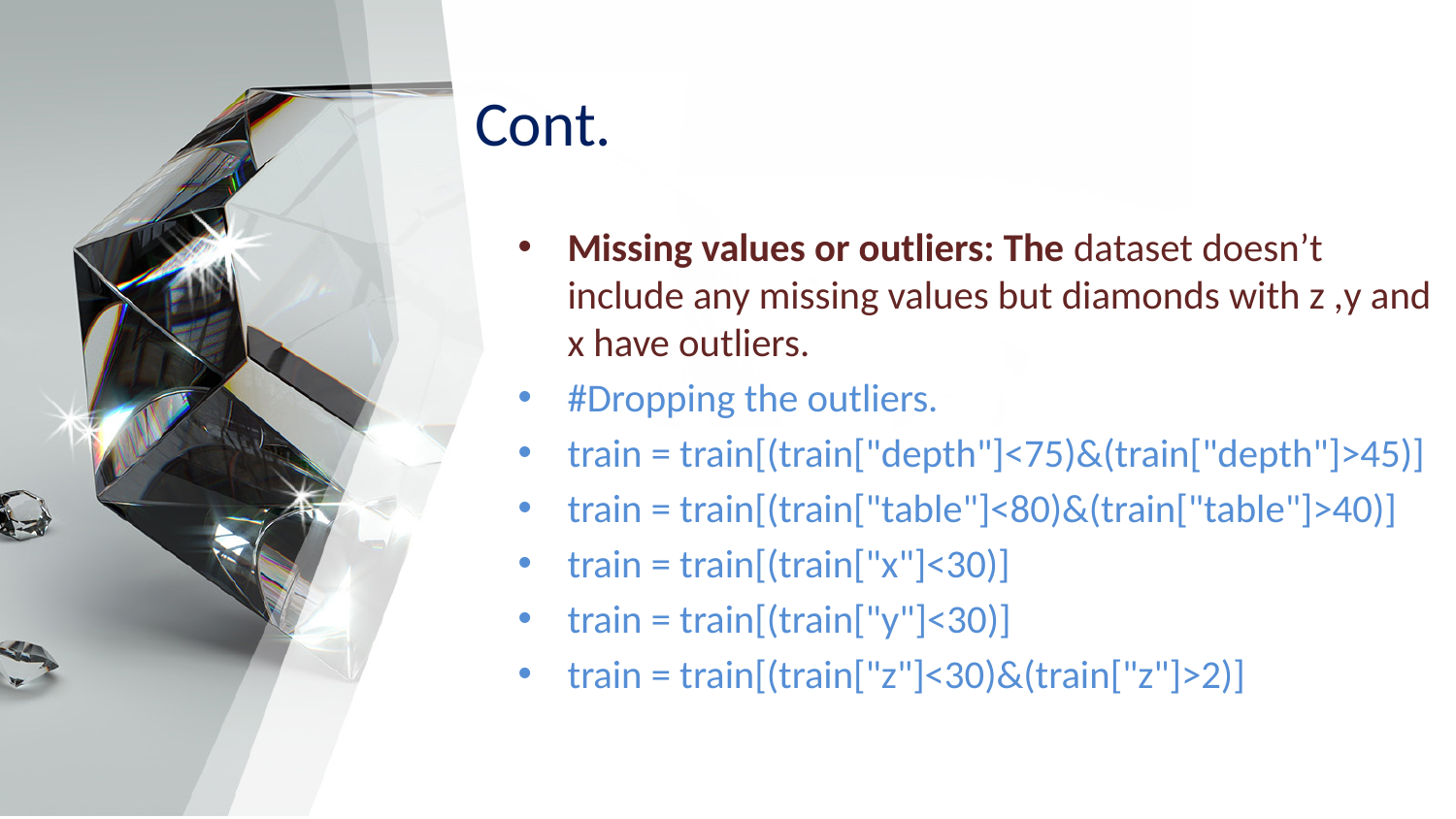

# Cont.
Missing values or outliers: The dataset doesn’t include any missing values but diamonds with z ,y and x have outliers.
#Dropping the outliers.
train = train[(train["depth"]<75)&(train["depth"]>45)]
train = train[(train["table"]<80)&(train["table"]>40)]
train = train[(train["x"]<30)]
train = train[(train["y"]<30)]
train = train[(train["z"]<30)&(train["z"]>2)]